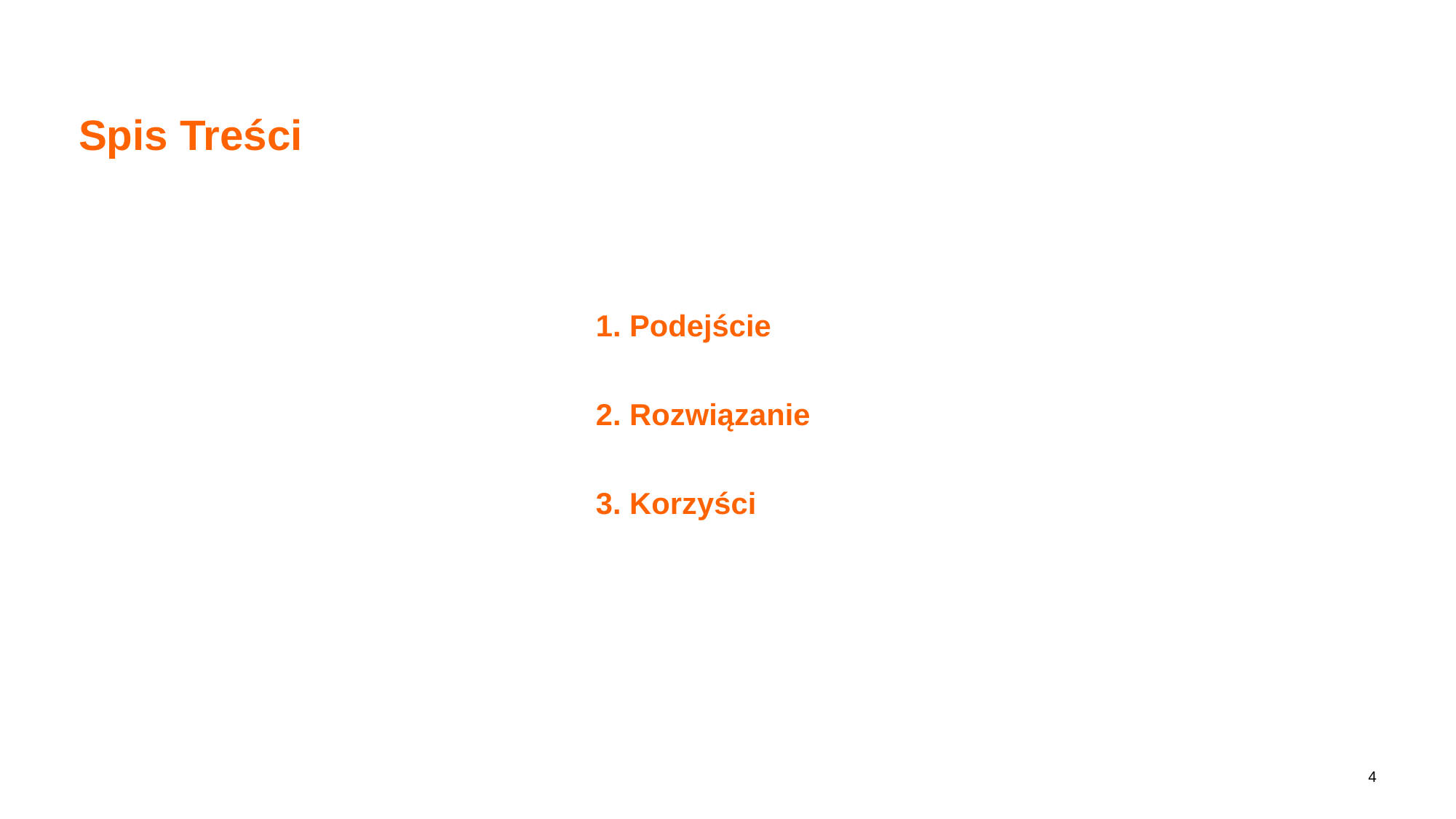

# Spis Treści
1. Podejście
2. Rozwiązanie
3. Korzyści
4